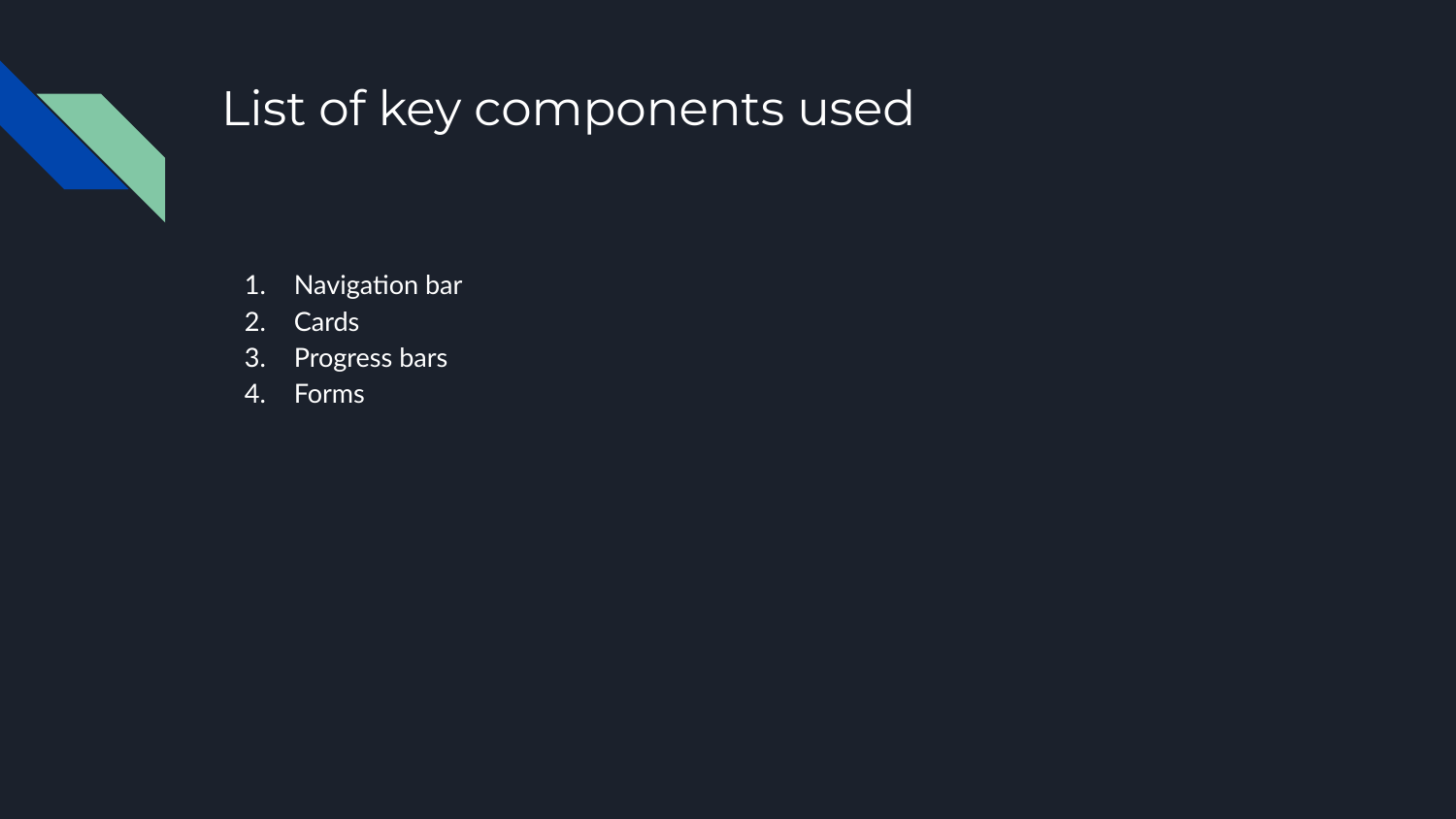

# List of key components used
Navigation bar
Cards
Progress bars
Forms